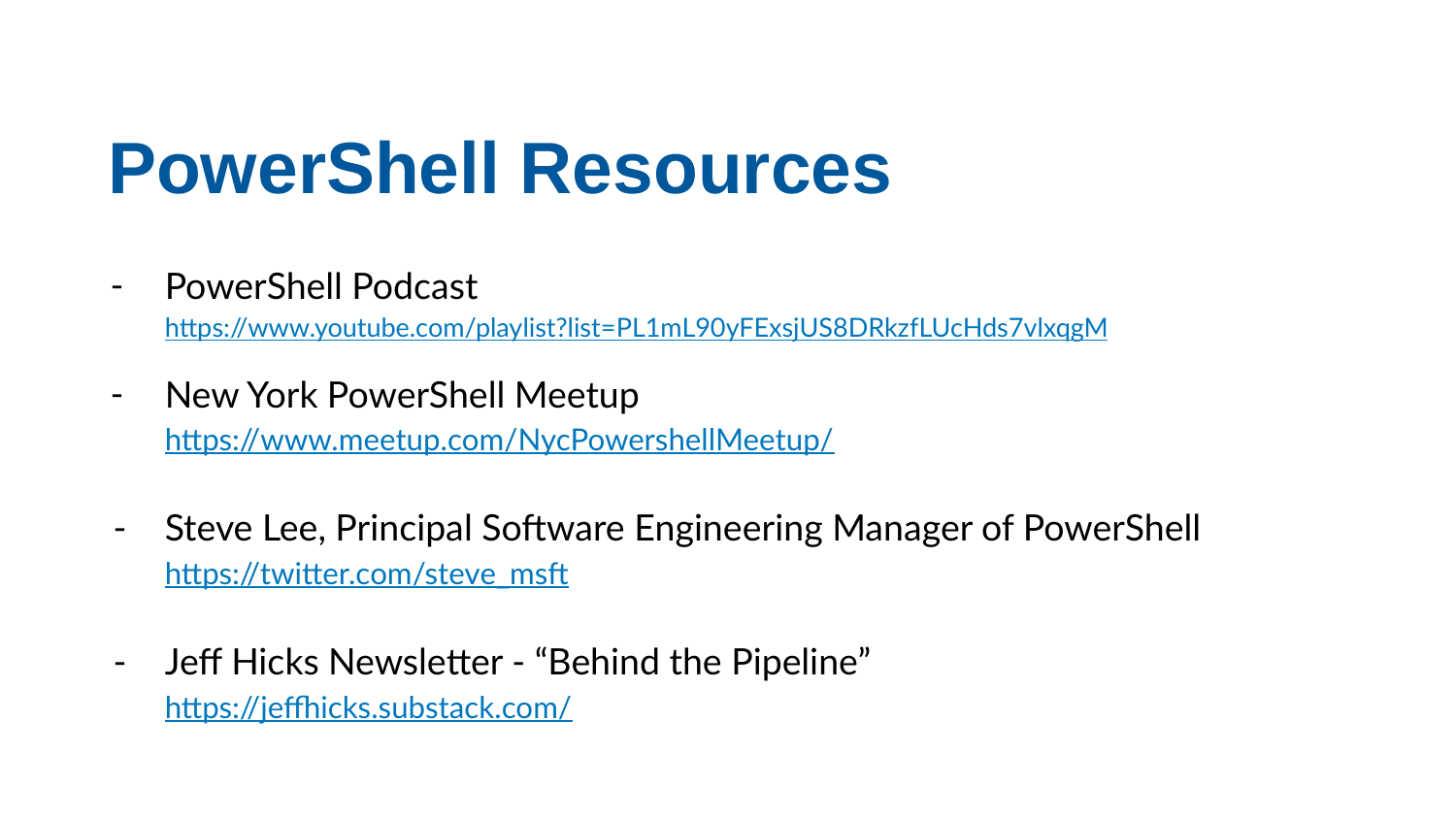

PowerShell Resources
PowerShell Podcast
https://www.youtube.com/playlist?list=PL1mL90yFExsjUS8DRkzfLUcHds7vlxqgM
New York PowerShell Meetup
https://www.meetup.com/NycPowershellMeetup/
Steve Lee, Principal Software Engineering Manager of PowerShell
https://twitter.com/steve_msft
Jeff Hicks Newsletter - “Behind the Pipeline”
https://jeffhicks.substack.com/